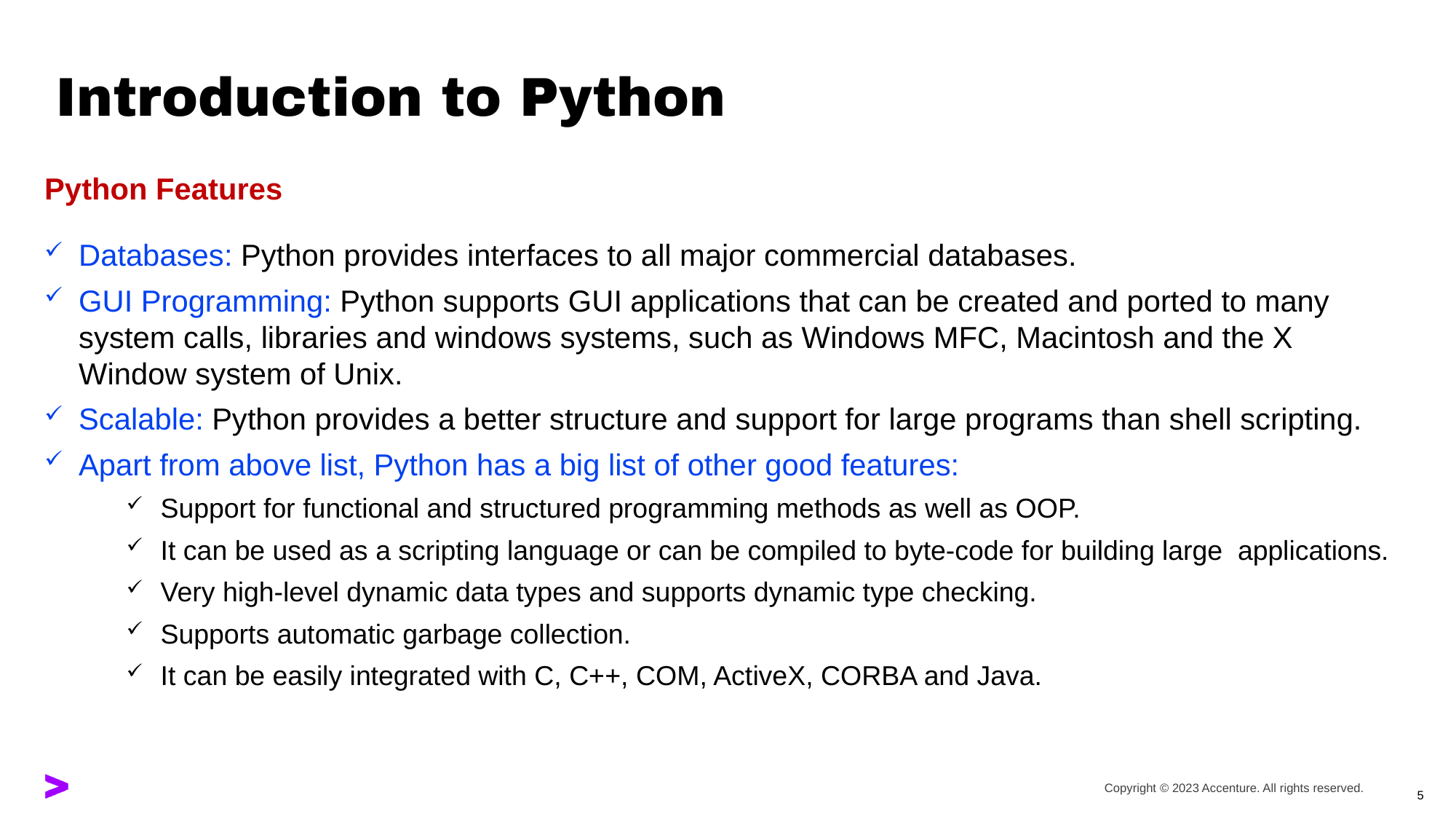

# Introduction to Python
Python Features
Databases: Python provides interfaces to all major commercial databases.
GUI Programming: Python supports GUI applications that can be created and ported to many system calls, libraries and windows systems, such as Windows MFC, Macintosh and the X Window system of Unix.
Scalable: Python provides a better structure and support for large programs than shell scripting.
Apart from above list, Python has a big list of other good features:
Support for functional and structured programming methods as well as OOP.
It can be used as a scripting language or can be compiled to byte-code for building large  applications.
Very high-level dynamic data types and supports dynamic type checking.
Supports automatic garbage collection.
It can be easily integrated with C, C++, COM, ActiveX, CORBA and Java.

5